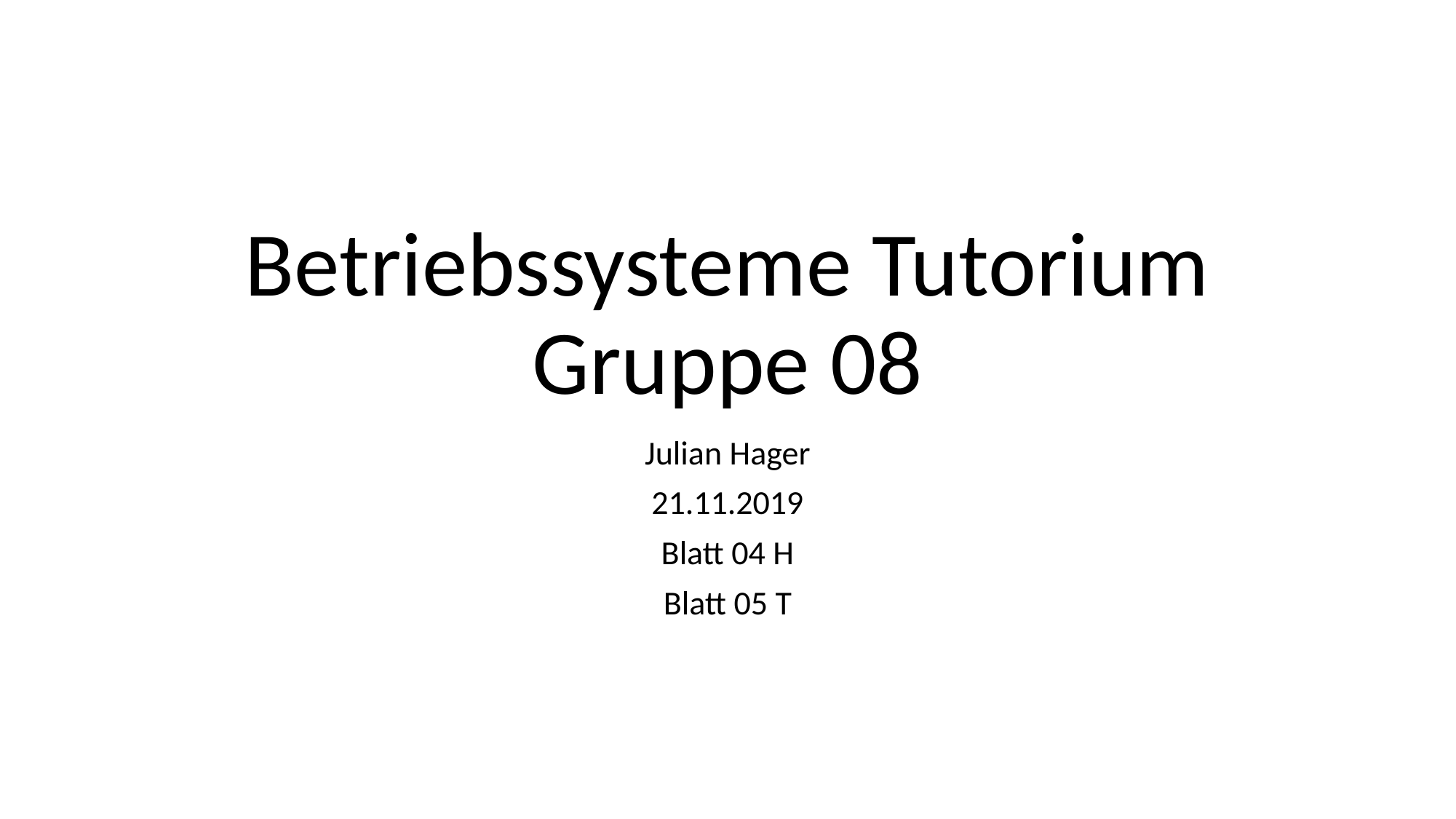

# Betriebssysteme Tutorium Gruppe 08
Julian Hager
21.11.2019
Blatt 04 H
Blatt 05 T